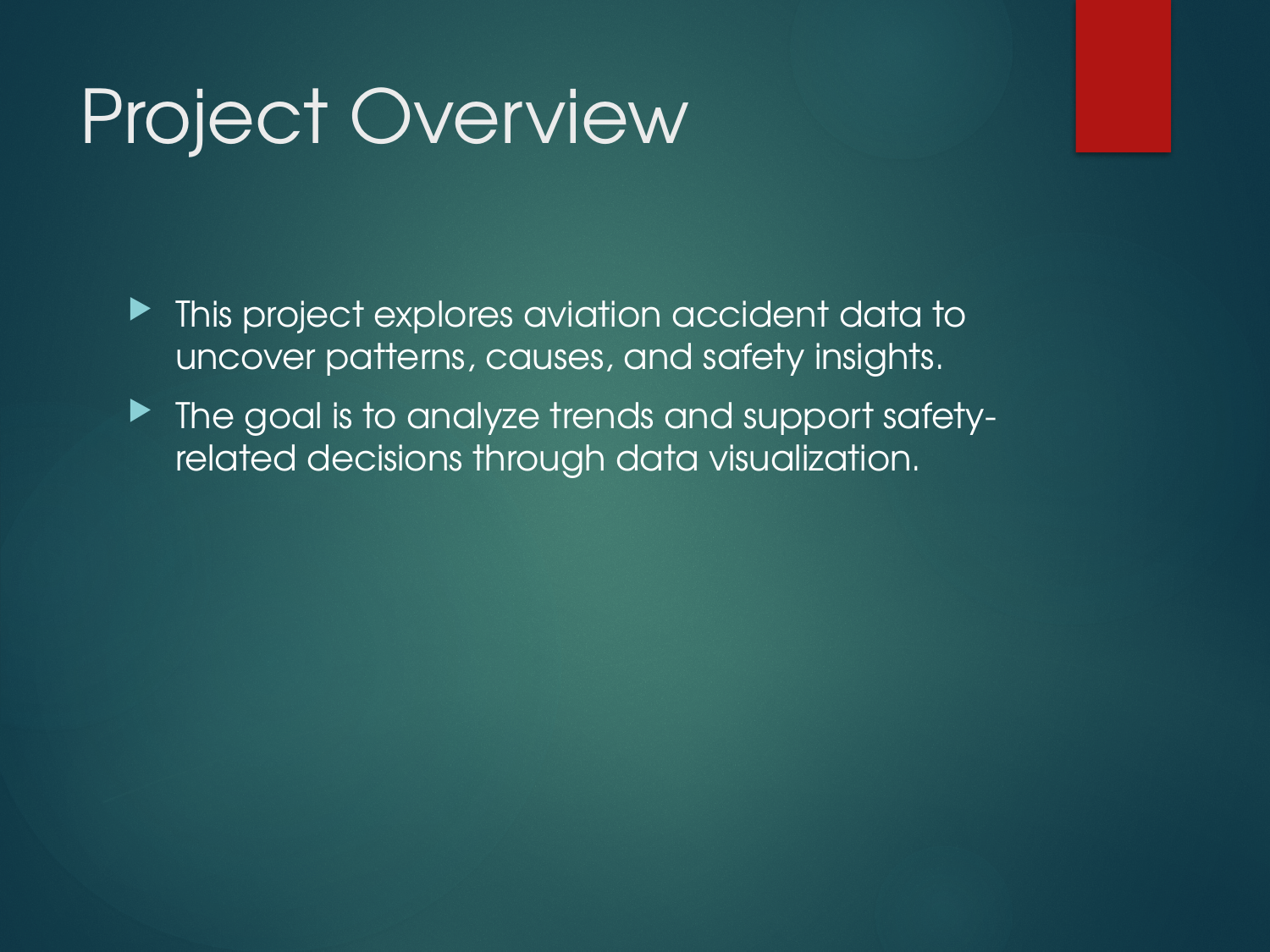

# Project Overview
This project explores aviation accident data to uncover patterns, causes, and safety insights.
The goal is to analyze trends and support safety-related decisions through data visualization.